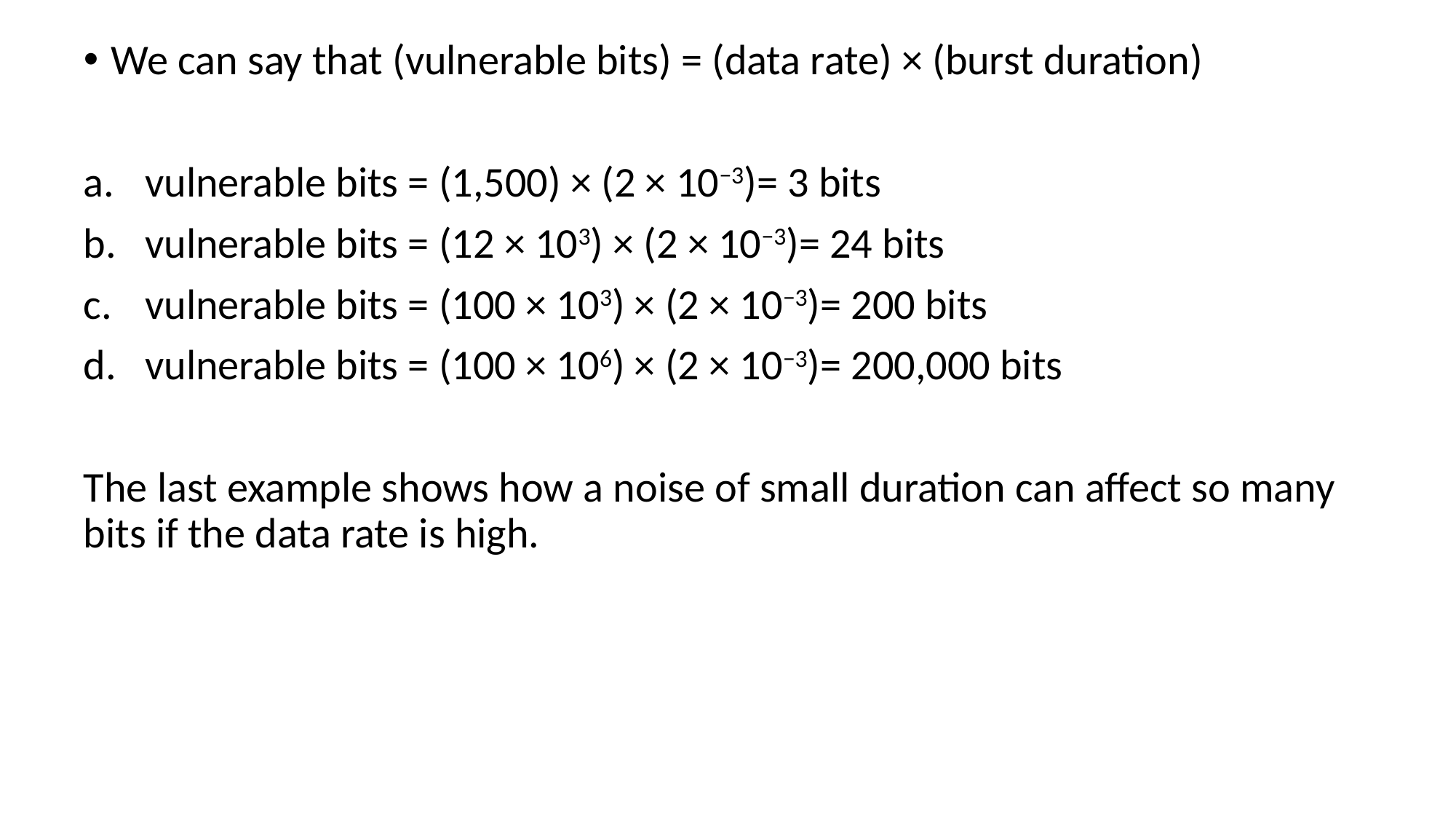

# We can say that (vulnerable bits) = (data rate) × (burst duration)

vulnerable bits = (1,500) × (2 × 10−3)= 3 bits
vulnerable bits = (12 × 103) × (2 × 10−3)= 24 bits
vulnerable bits = (100 × 103) × (2 × 10−3)= 200 bits
vulnerable bits = (100 × 106) × (2 × 10−3)= 200,000 bits

The last example shows how a noise of small duration can affect so many bits if the data rate is high.